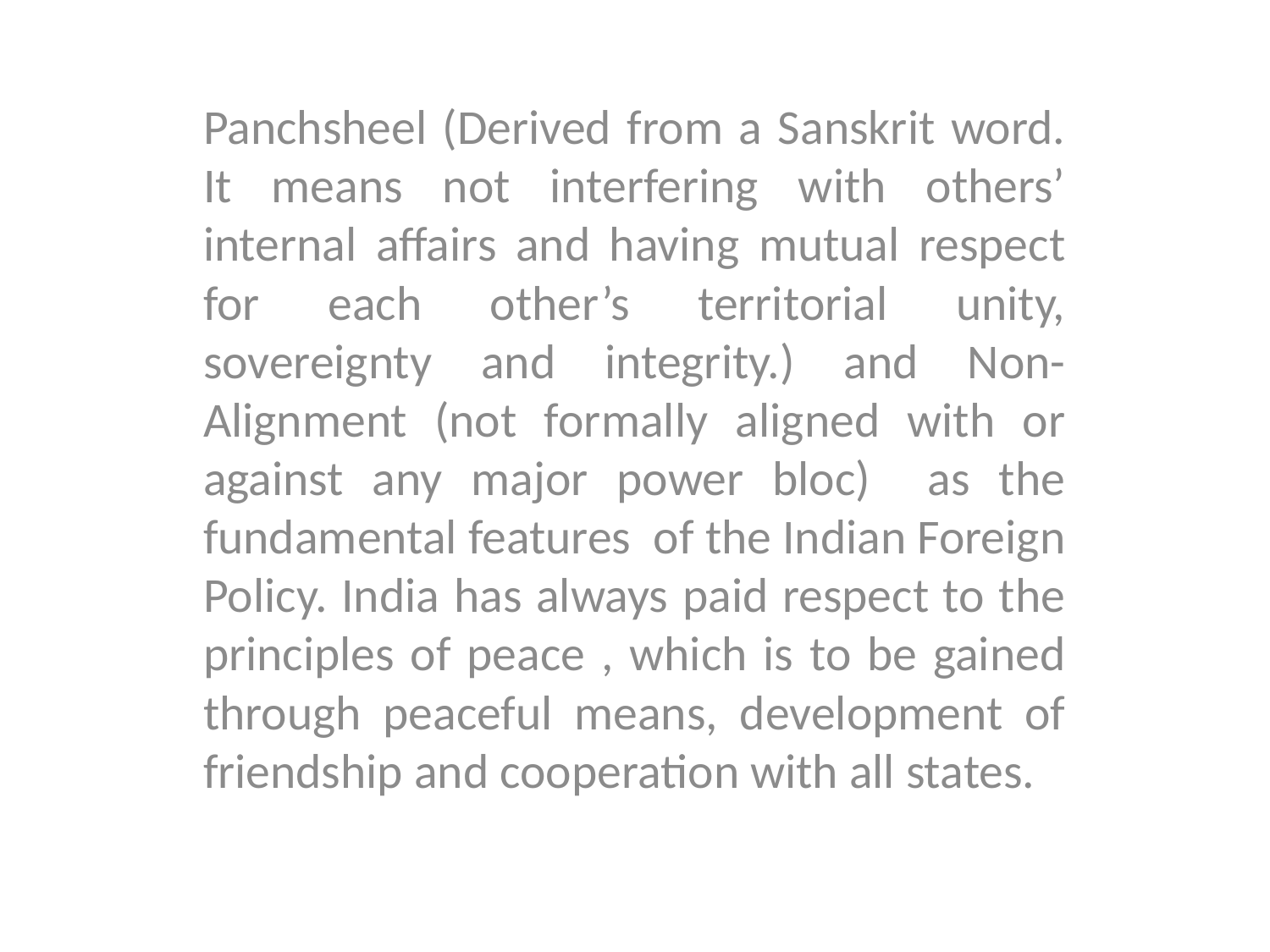

Panchsheel (Derived from a Sanskrit word. It means not interfering with others’ internal affairs and having mutual respect for each other’s territorial unity, sovereignty and integrity.) and Non-Alignment (not formally aligned with or against any major power bloc)  as the fundamental features  of the Indian Foreign Policy. India has always paid respect to the principles of peace , which is to be gained through peaceful means, development of friendship and cooperation with all states.